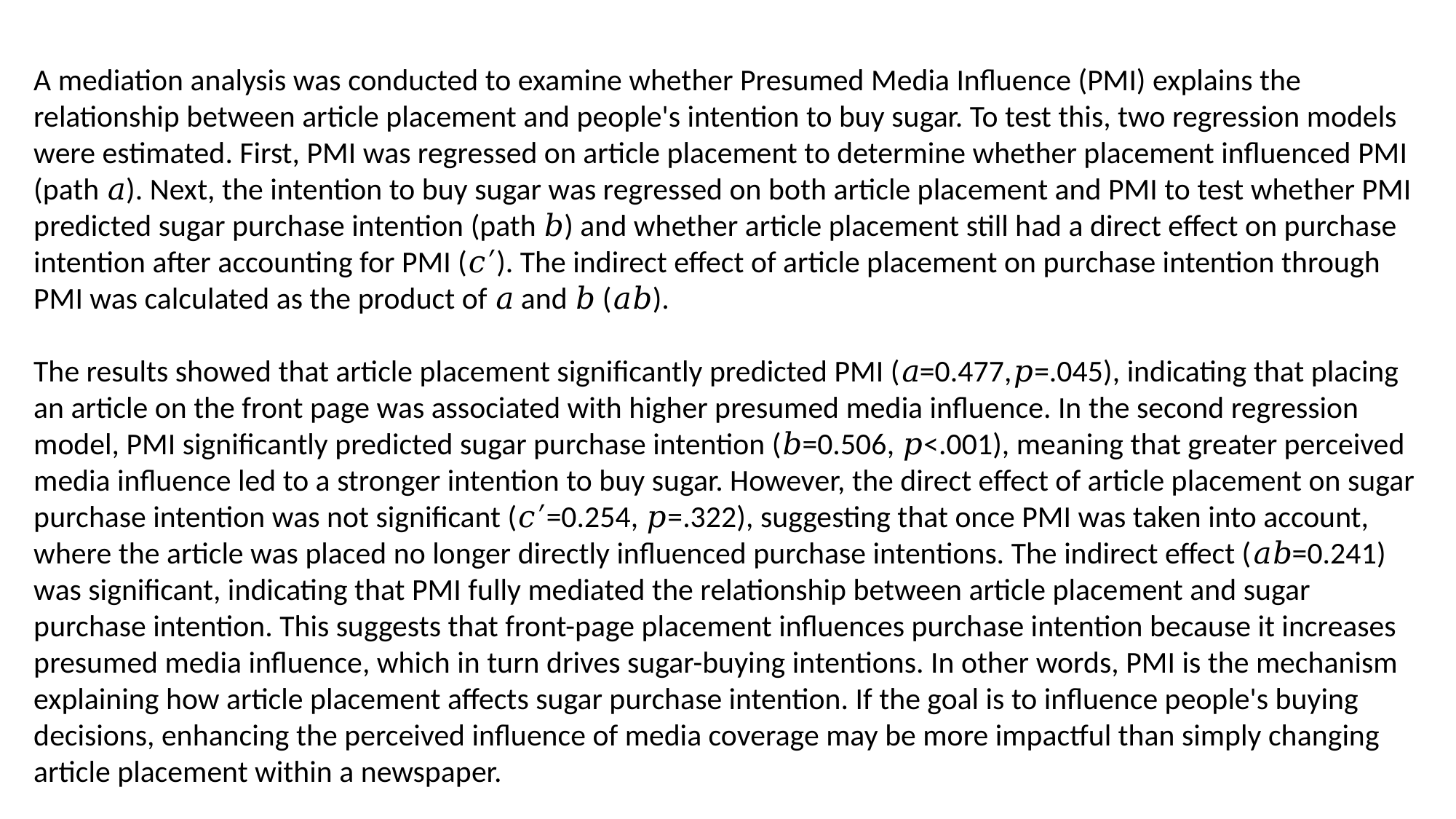

A mediation analysis was conducted to examine whether Presumed Media Influence (PMI) explains the relationship between article placement and people's intention to buy sugar. To test this, two regression models were estimated. First, PMI was regressed on article placement to determine whether placement influenced PMI (path 𝑎). Next, the intention to buy sugar was regressed on both article placement and PMI to test whether PMI predicted sugar purchase intention (path 𝑏) and whether article placement still had a direct effect on purchase intention after accounting for PMI (𝑐′). The indirect effect of article placement on purchase intention through PMI was calculated as the product of 𝑎 and 𝑏 (𝑎𝑏).

The results showed that article placement significantly predicted PMI (𝑎=0.477,𝑝=.045), indicating that placing an article on the front page was associated with higher presumed media influence. In the second regression model, PMI significantly predicted sugar purchase intention (𝑏=0.506, 𝑝<.001), meaning that greater perceived media influence led to a stronger intention to buy sugar. However, the direct effect of article placement on sugar purchase intention was not significant (𝑐′=0.254, 𝑝=.322), suggesting that once PMI was taken into account, where the article was placed no longer directly influenced purchase intentions. The indirect effect (𝑎𝑏=0.241) was significant, indicating that PMI fully mediated the relationship between article placement and sugar purchase intention. This suggests that front-page placement influences purchase intention because it increases presumed media influence, which in turn drives sugar-buying intentions. In other words, PMI is the mechanism explaining how article placement affects sugar purchase intention. If the goal is to influence people's buying decisions, enhancing the perceived influence of media coverage may be more impactful than simply changing article placement within a newspaper.